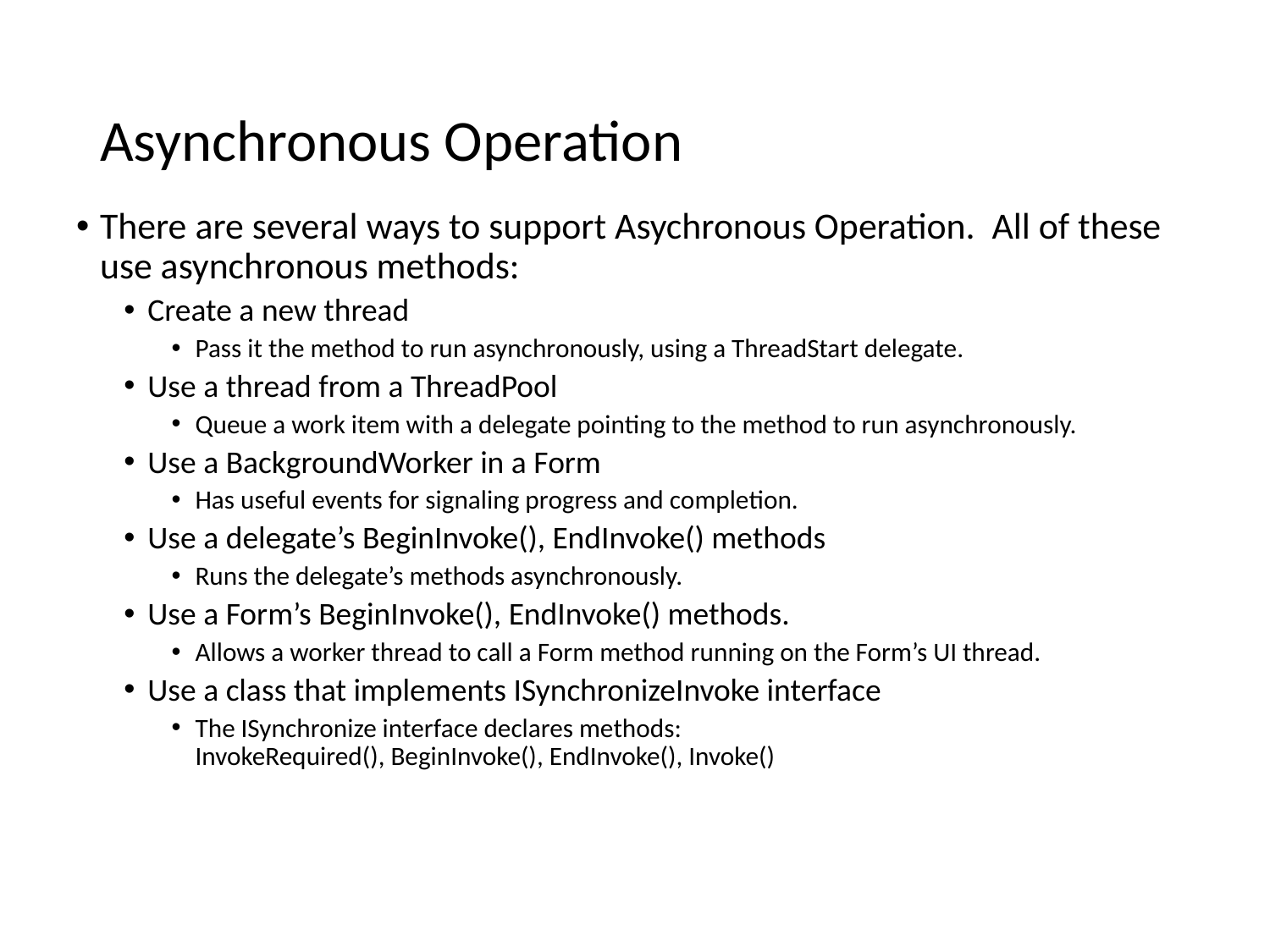

# Asynchronous Operation
There are several ways to support Asychronous Operation.  All of these use asynchronous methods:
Create a new thread
Pass it the method to run asynchronously, using a ThreadStart delegate.
Use a thread from a ThreadPool
Queue a work item with a delegate pointing to the method to run asynchronously.
Use a BackgroundWorker in a Form
Has useful events for signaling progress and completion.
Use a delegate’s BeginInvoke(), EndInvoke() methods
Runs the delegate’s methods asynchronously.
Use a Form’s BeginInvoke(), EndInvoke() methods.
Allows a worker thread to call a Form method running on the Form’s UI thread.
Use a class that implements ISynchronizeInvoke interface
The ISynchronize interface declares methods:
InvokeRequired(), BeginInvoke(), EndInvoke(), Invoke()